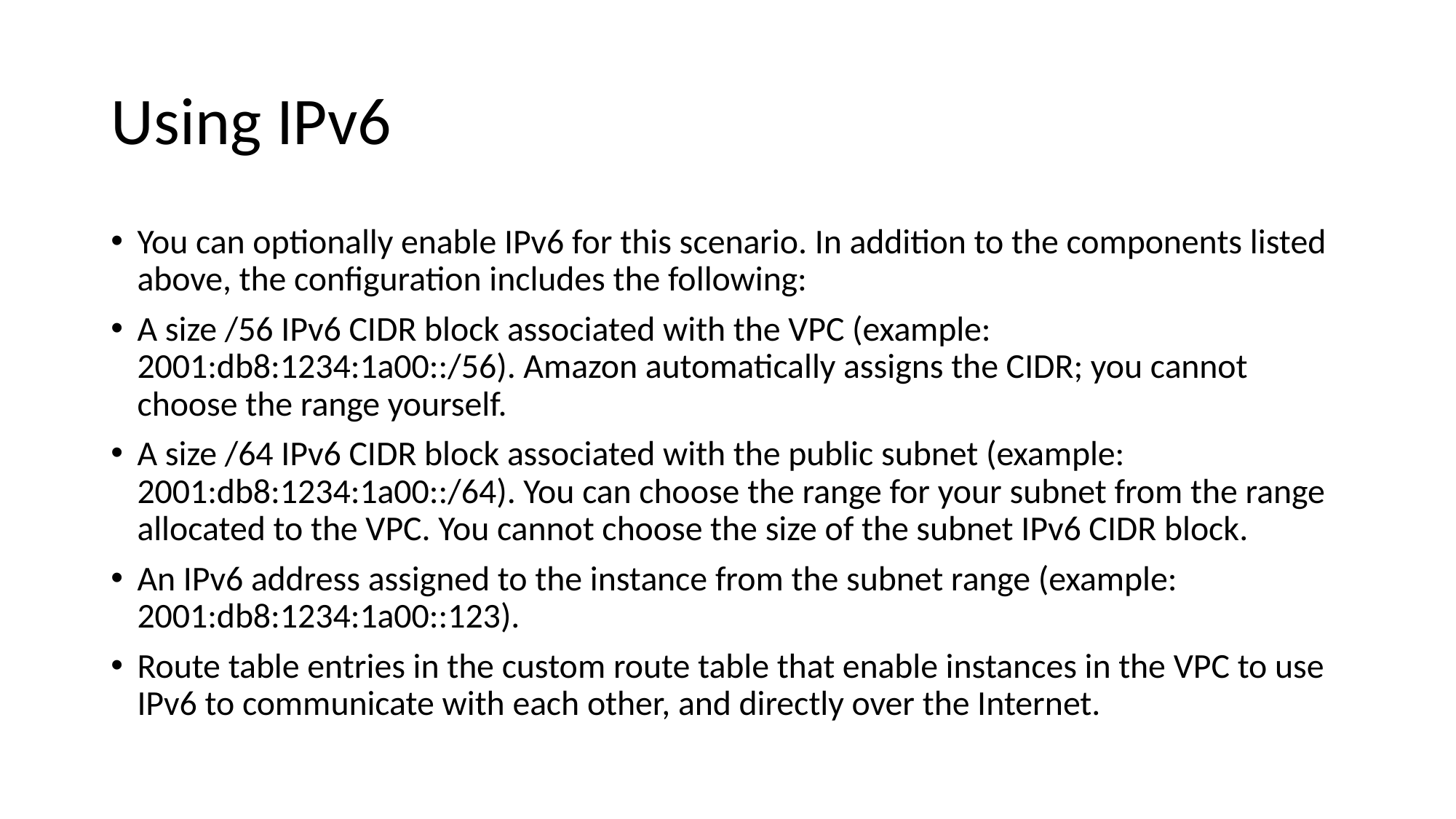

# Using IPv6
You can optionally enable IPv6 for this scenario. In addition to the components listed above, the configuration includes the following:
A size /56 IPv6 CIDR block associated with the VPC (example: 2001:db8:1234:1a00::/56). Amazon automatically assigns the CIDR; you cannot choose the range yourself.
A size /64 IPv6 CIDR block associated with the public subnet (example: 2001:db8:1234:1a00::/64). You can choose the range for your subnet from the range allocated to the VPC. You cannot choose the size of the subnet IPv6 CIDR block.
An IPv6 address assigned to the instance from the subnet range (example: 2001:db8:1234:1a00::123).
Route table entries in the custom route table that enable instances in the VPC to use IPv6 to communicate with each other, and directly over the Internet.